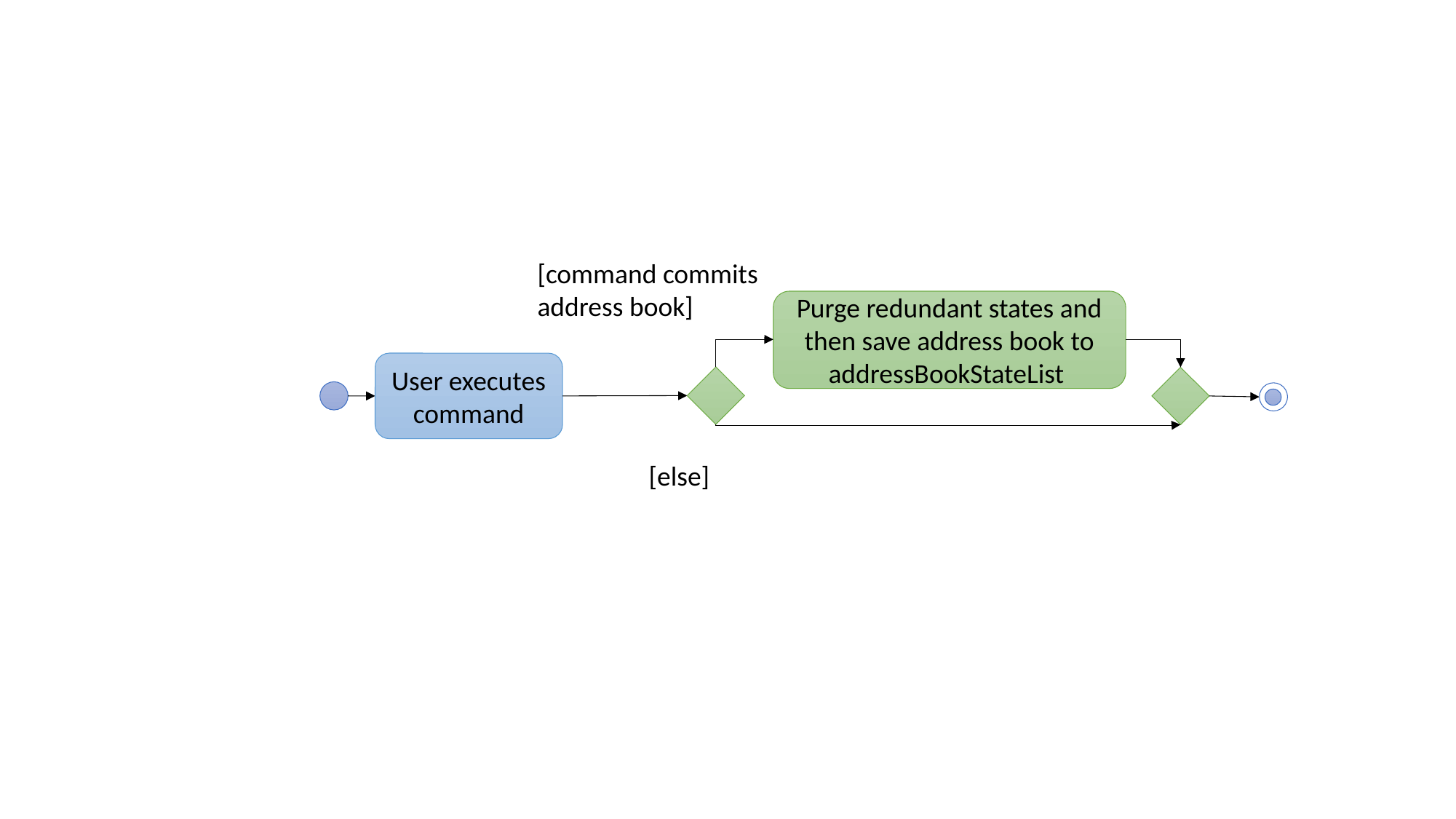

[command commits address book]
Purge redundant states and then save address book to addressBookStateList
User executes command

[else]